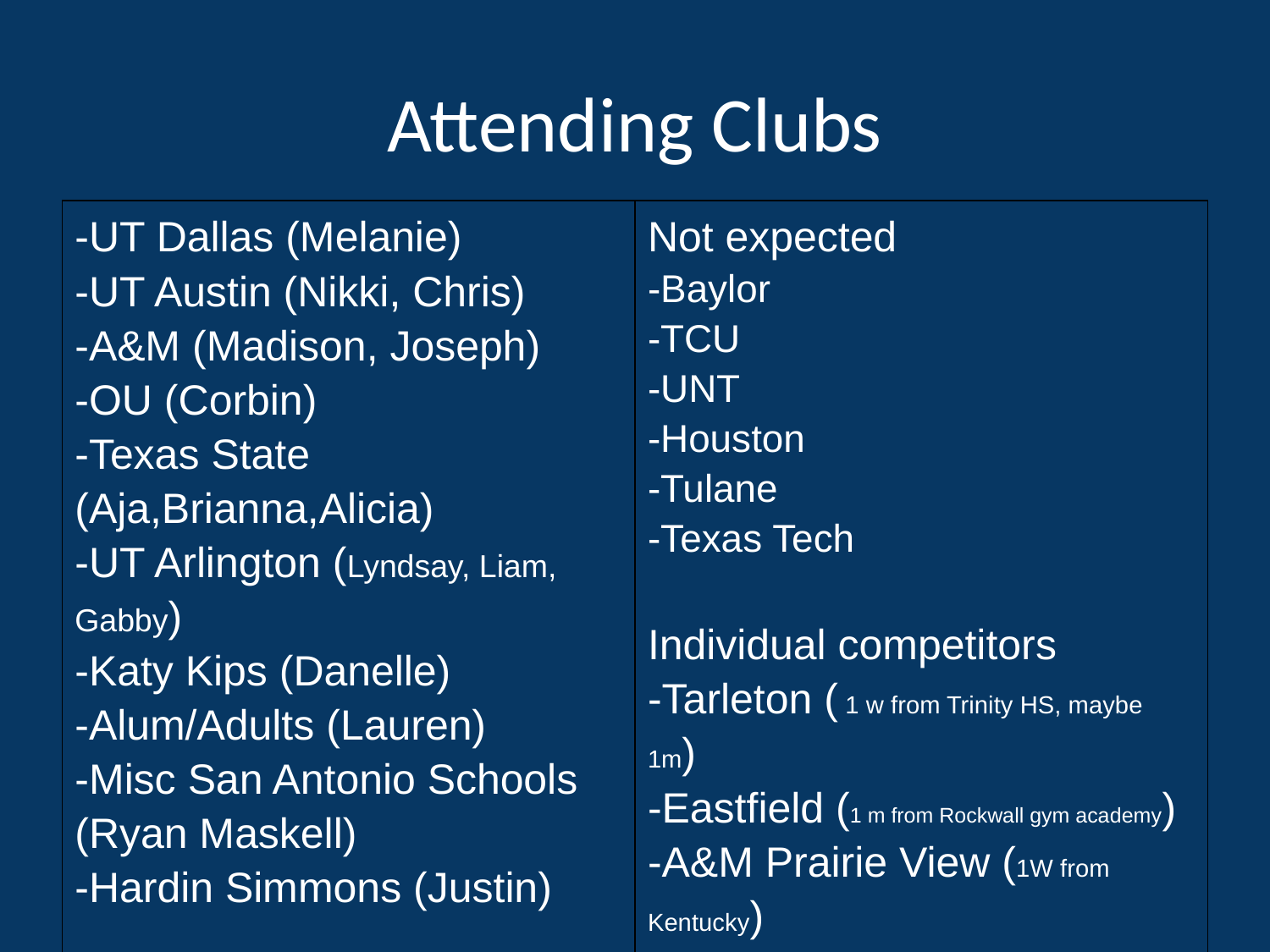

# Attending Clubs
| -UT Dallas (Melanie) -UT Austin (Nikki, Chris) -A&M (Madison, Joseph) -OU (Corbin) -Texas State (Aja,Brianna,Alicia) -UT Arlington (Lyndsay, Liam, Gabby) -Katy Kips (Danelle) -Alum/Adults (Lauren) -Misc San Antonio Schools (Ryan Maskell) -Hardin Simmons (Justin) | Not expected -Baylor -TCU -UNT -Houston -Tulane -Texas Tech Individual competitors -Tarleton ( 1 w from Trinity HS, maybe 1m) -Eastfield (1 m from Rockwall gym academy) -A&M Prairie View (1W from Kentucky) -ACC (1M from Crenshaw’s) |
| --- | --- |